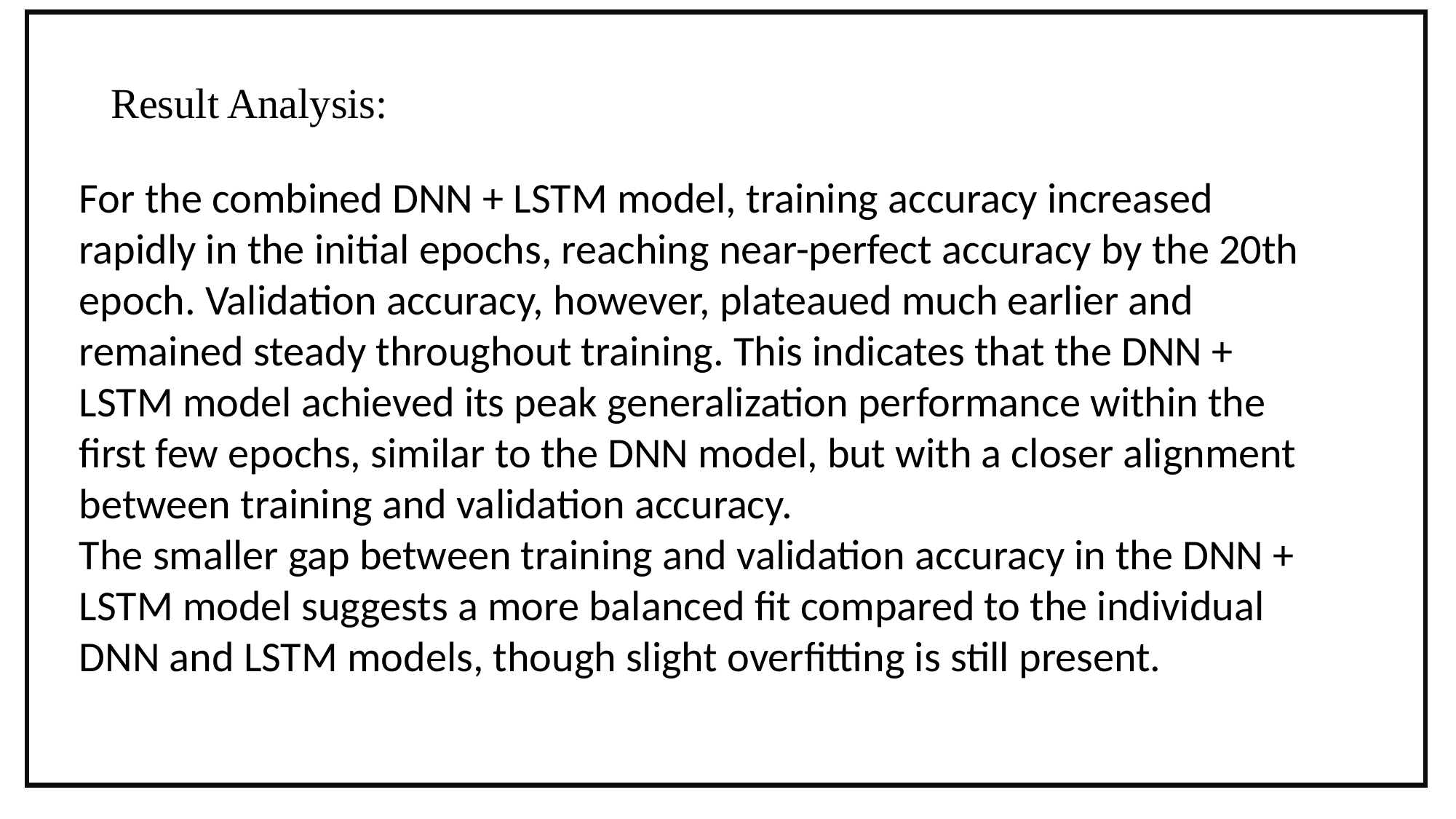

# Result Analysis:
For the combined DNN + LSTM model, training accuracy increased rapidly in the initial epochs, reaching near-perfect accuracy by the 20th epoch. Validation accuracy, however, plateaued much earlier and remained steady throughout training. This indicates that the DNN + LSTM model achieved its peak generalization performance within the first few epochs, similar to the DNN model, but with a closer alignment between training and validation accuracy.
The smaller gap between training and validation accuracy in the DNN + LSTM model suggests a more balanced fit compared to the individual DNN and LSTM models, though slight overfitting is still present.